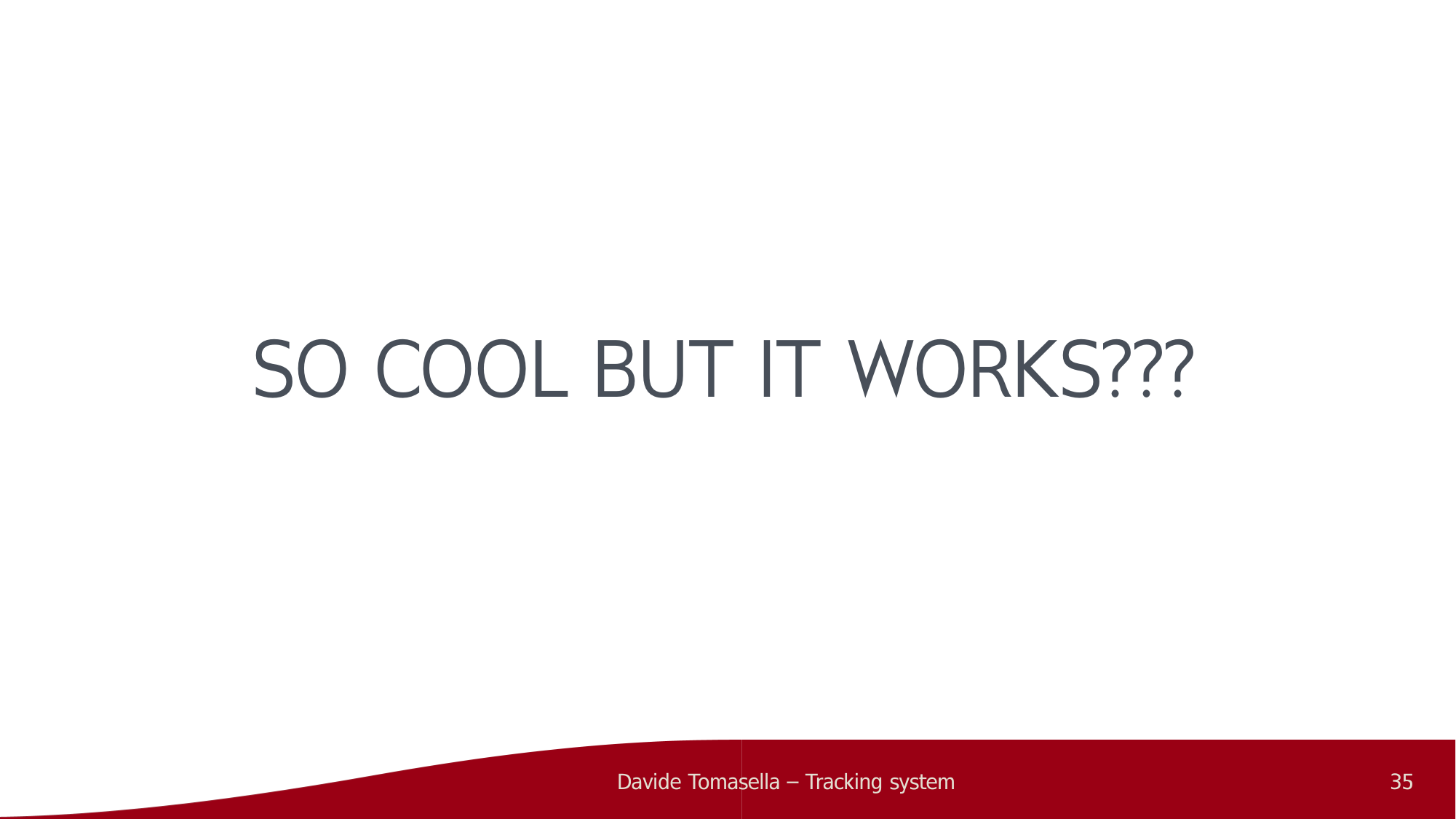

# SO COOL BUT IT WORKS???
Davide Tomasella – Tracking system
35